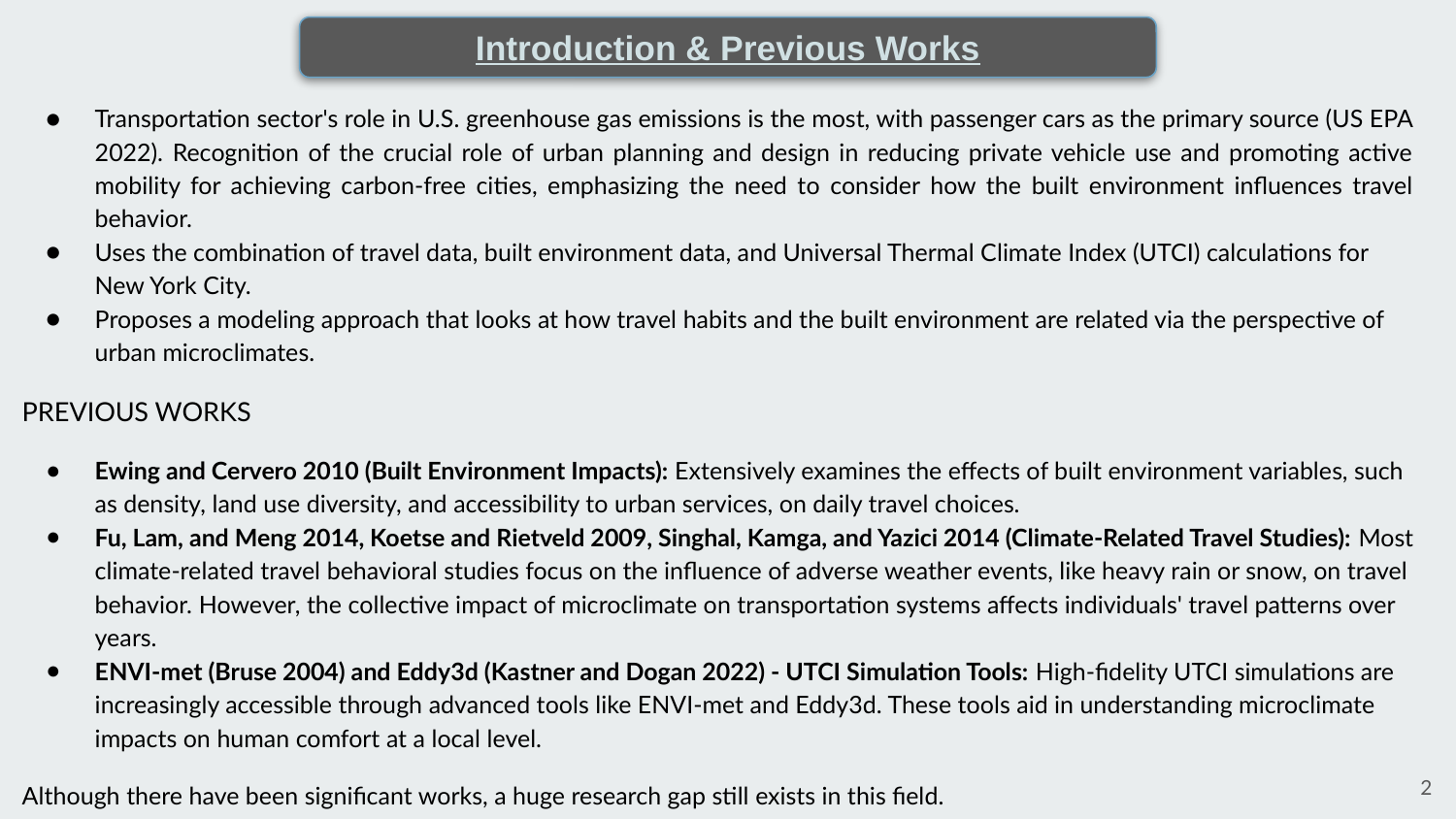

Introduction & Previous Works

Transportation sector's role in U.S. greenhouse gas emissions is the most, with passenger cars as the primary source (US EPA 2022). Recognition of the crucial role of urban planning and design in reducing private vehicle use and promoting active mobility for achieving carbon-free cities, emphasizing the need to consider how the built environment influences travel behavior.
Uses the combination of travel data, built environment data, and Universal Thermal Climate Index (UTCI) calculations for New York City.
Proposes a modeling approach that looks at how travel habits and the built environment are related via the perspective of urban microclimates.
PREVIOUS WORKS
Ewing and Cervero 2010 (Built Environment Impacts): Extensively examines the effects of built environment variables, such as density, land use diversity, and accessibility to urban services, on daily travel choices.
Fu, Lam, and Meng 2014, Koetse and Rietveld 2009, Singhal, Kamga, and Yazici 2014 (Climate-Related Travel Studies): Most climate-related travel behavioral studies focus on the influence of adverse weather events, like heavy rain or snow, on travel behavior. However, the collective impact of microclimate on transportation systems affects individuals' travel patterns over years.
ENVI-met (Bruse 2004) and Eddy3d (Kastner and Dogan 2022) - UTCI Simulation Tools: High-fidelity UTCI simulations are increasingly accessible through advanced tools like ENVI-met and Eddy3d. These tools aid in understanding microclimate impacts on human comfort at a local level.
Although there have been significant works, a huge research gap still exists in this field.

2